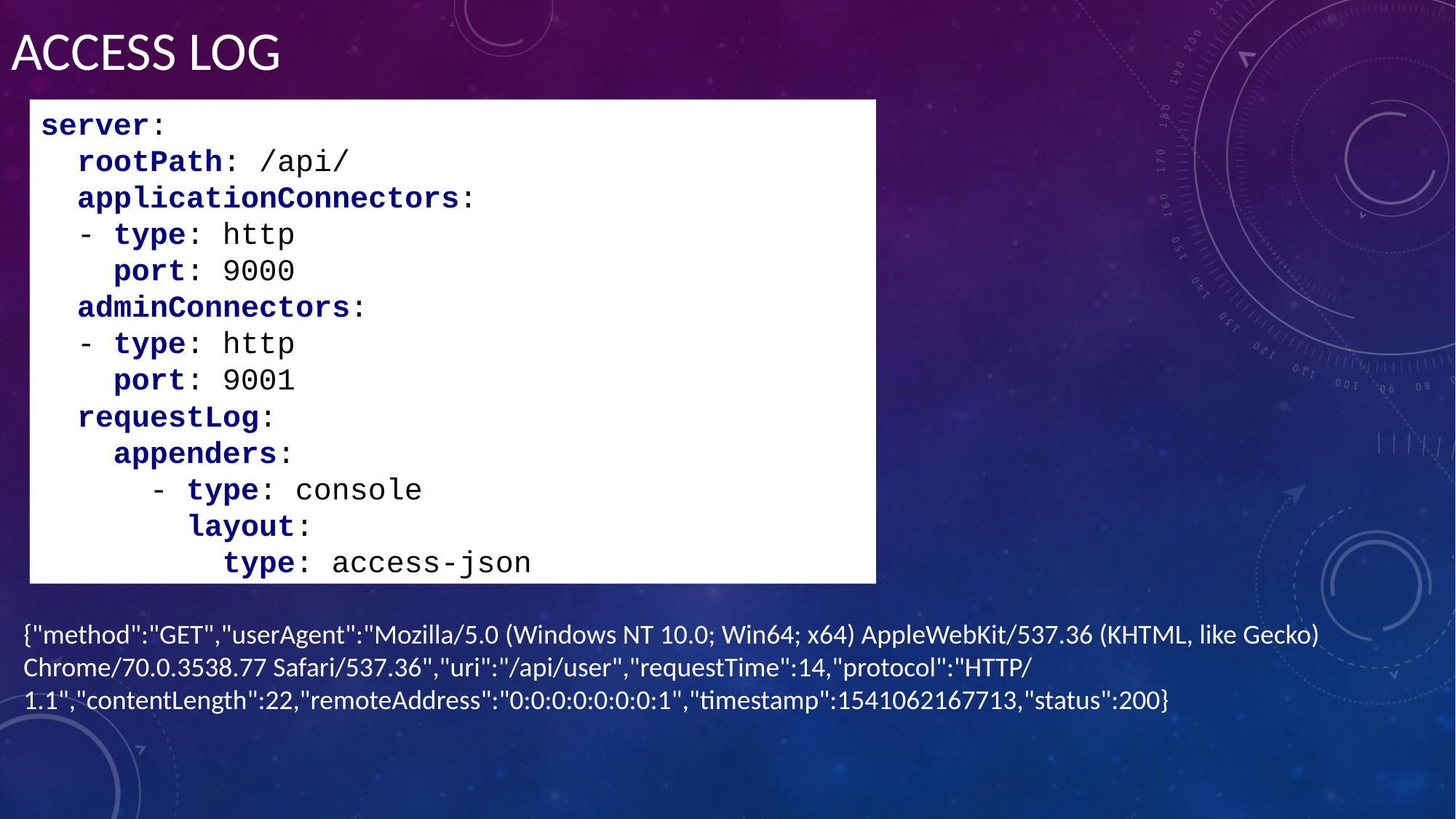

# Access log
server:
  rootPath: /api/
  applicationConnectors:
  - type: http
    port: 9000
  adminConnectors:
  - type: http
    port: 9001
  requestLog:
    appenders:
      - type: console
        layout:
          type: access-json
{"method":"GET","userAgent":"Mozilla/5.0 (Windows NT 10.0; Win64; x64) AppleWebKit/537.36 (KHTML, like Gecko) Chrome/70.0.3538.77 Safari/537.36","uri":"/api/user","requestTime":14,"protocol":"HTTP/1.1","contentLength":22,"remoteAddress":"0:0:0:0:0:0:0:1","timestamp":1541062167713,"status":200}